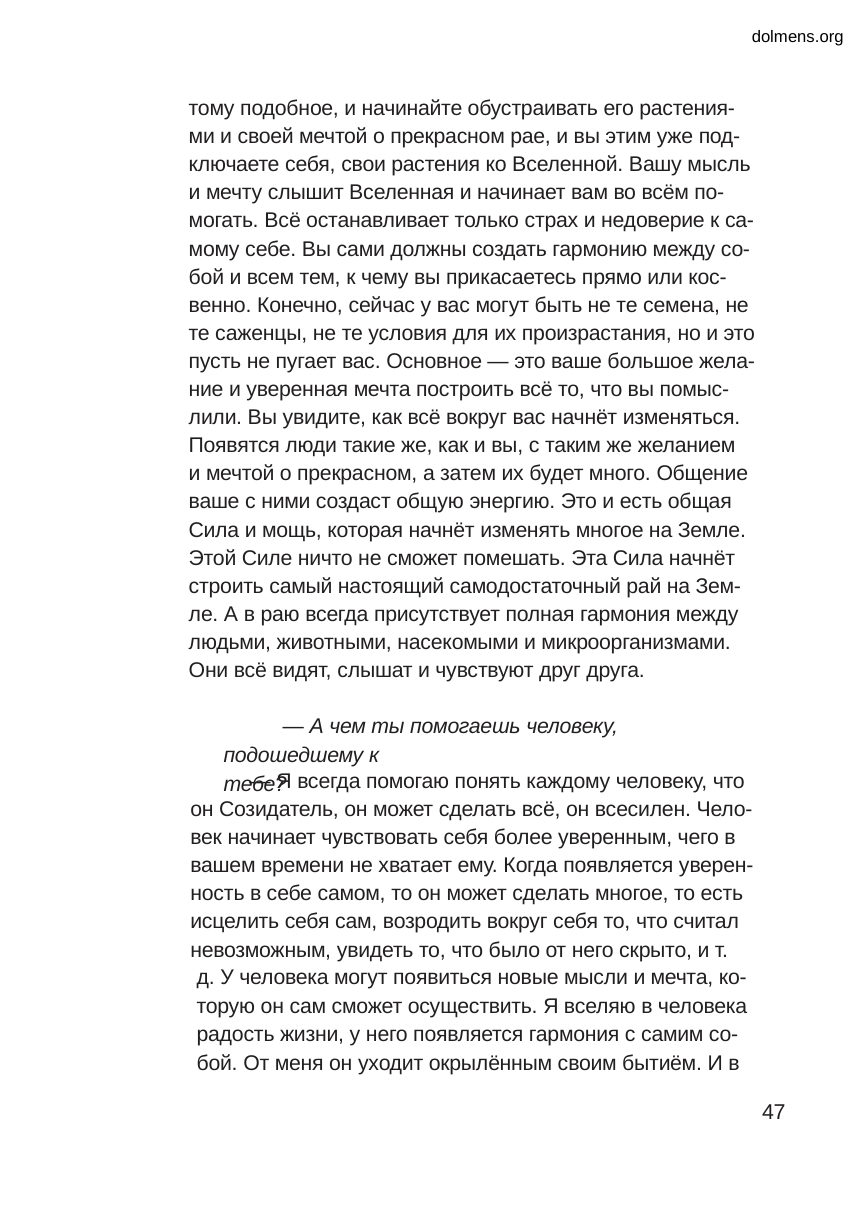

dolmens.org

тому подобное, и начинайте обустраивать его растения-
ми и своей мечтой о прекрасном рае, и вы этим уже под-
ключаете себя, свои растения ко Вселенной. Вашу мысль
и мечту слышит Вселенная и начинает вам во всём по-
могать. Всё останавливает только страх и недоверие к са-
мому себе. Вы сами должны создать гармонию между со-
бой и всем тем, к чему вы прикасаетесь прямо или кос-
венно. Конечно, сейчас у вас могут быть не те семена, не
те саженцы, не те условия для их произрастания, но и это
пусть не пугает вас. Основное — это ваше большое жела-
ние и уверенная мечта построить всё то, что вы помыс-
лили. Вы увидите, как всё вокруг вас начнёт изменяться.
Появятся люди такие же, как и вы, с таким же желанием
и мечтой о прекрасном, а затем их будет много. Общение
ваше с ними создаст общую энергию. Это и есть общая
Сила и мощь, которая начнёт изменять многое на Земле.
Этой Силе ничто не сможет помешать. Эта Сила начнёт
строить самый настоящий самодостаточный рай на Зем-
ле. А в раю всегда присутствует полная гармония между
людьми, животными, насекомыми и микроорганизмами.
Они всё видят, слышат и чувствуют друг друга.

— А чем ты помогаешь человеку, подошедшему к
тебе?

— Я всегда помогаю понять каждому человеку, что
он Созидатель, он может сделать всё, он всесилен. Чело-
век начинает чувствовать себя более уверенным, чего в
вашем времени не хватает ему. Когда появляется уверен-
ность в себе самом, то он может сделать многое, то есть
исцелить себя сам, возродить вокруг себя то, что считал
невозможным, увидеть то, что было от него скрыто, и т.

д. У человека могут появиться новые мысли и мечта, ко-
торую он сам сможет осуществить. Я вселяю в человека
радость жизни, у него появляется гармония с самим со-
бой. От меня он уходит окрылённым своим бытиём. И в

47